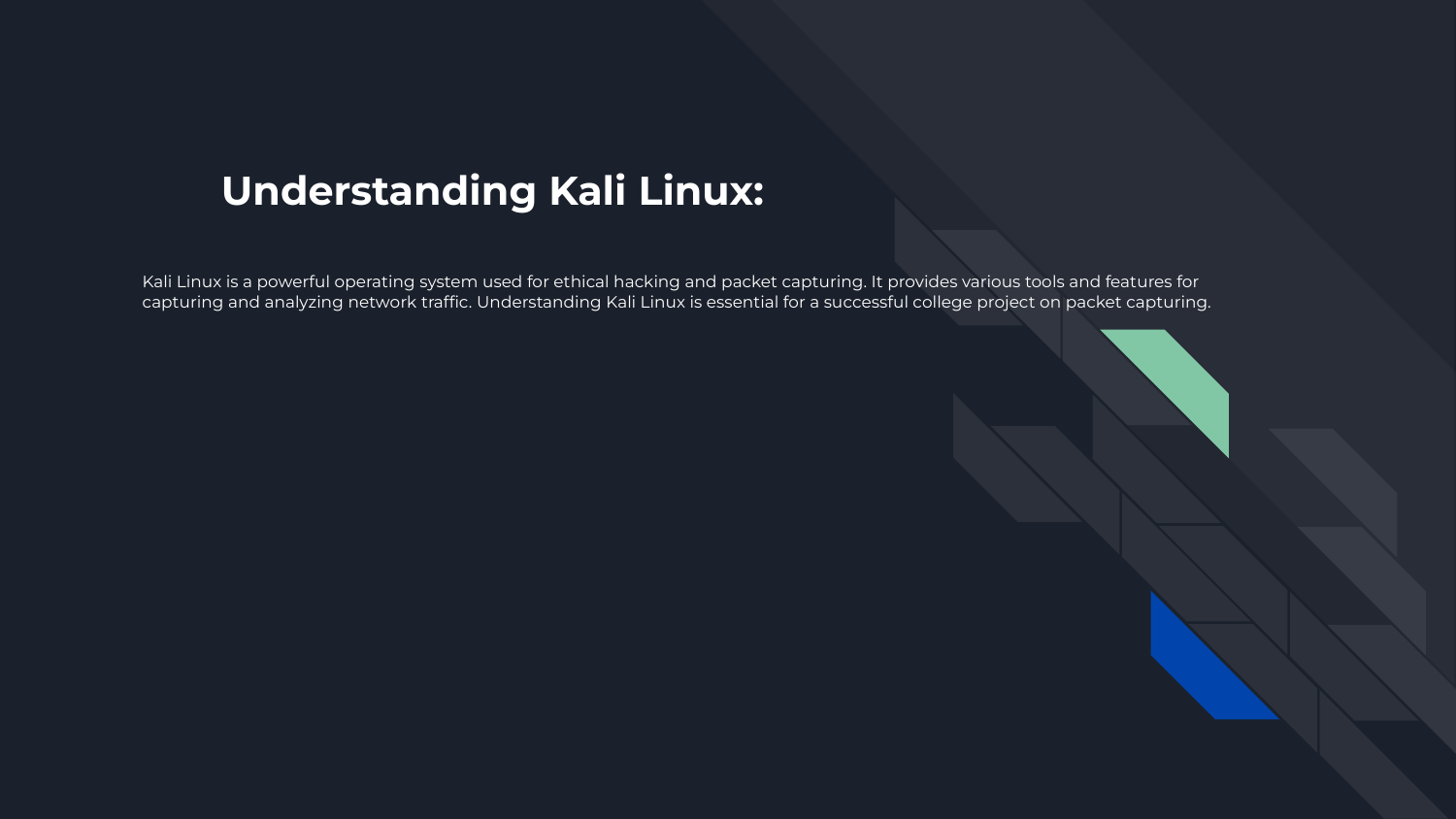

# Understanding Kali Linux:
Kali Linux is a powerful operating system used for ethical hacking and packet capturing. It provides various tools and features for capturing and analyzing network traffic. Understanding Kali Linux is essential for a successful college project on packet capturing.